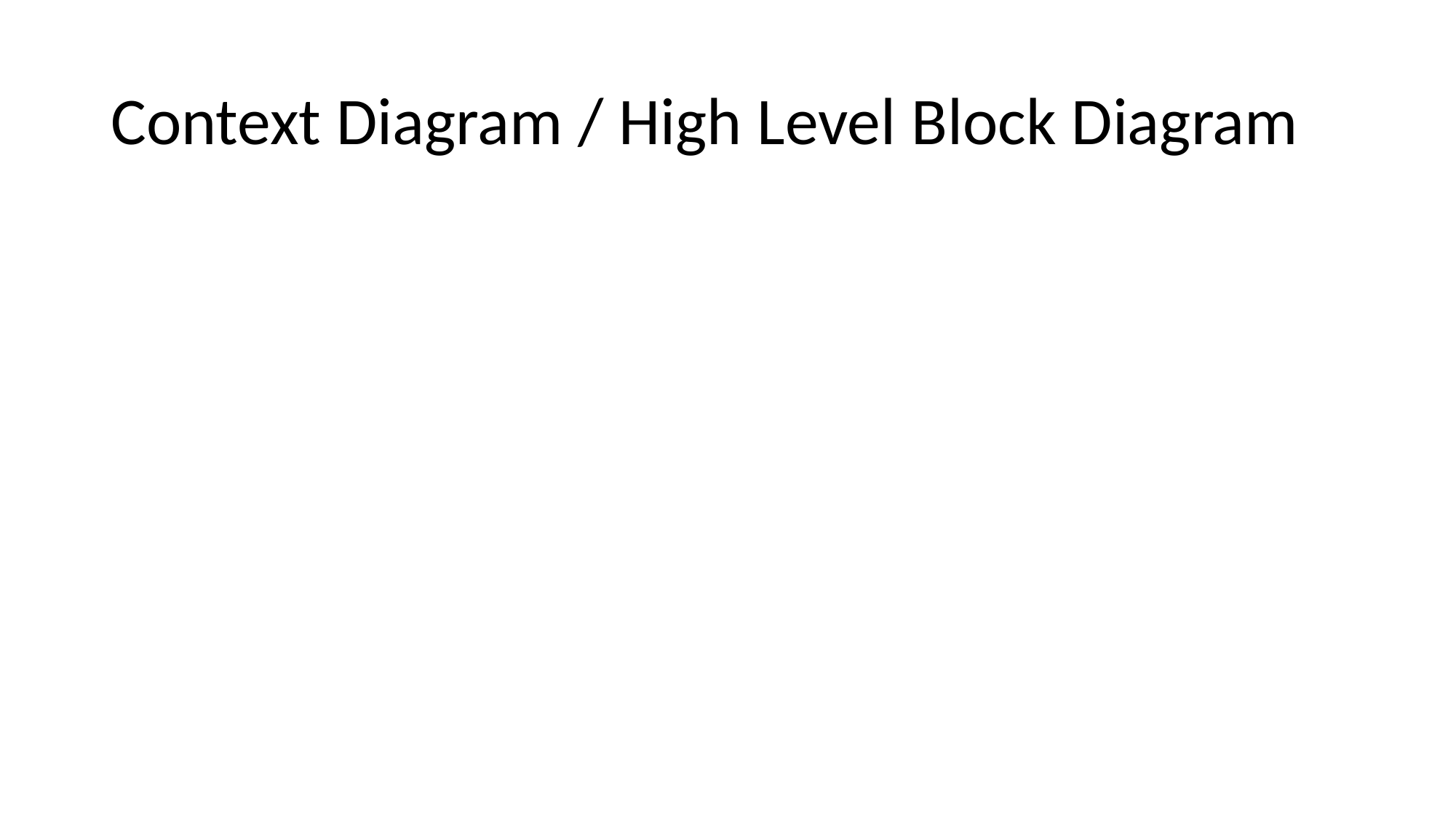

# Context Diagram / High Level Block Diagram